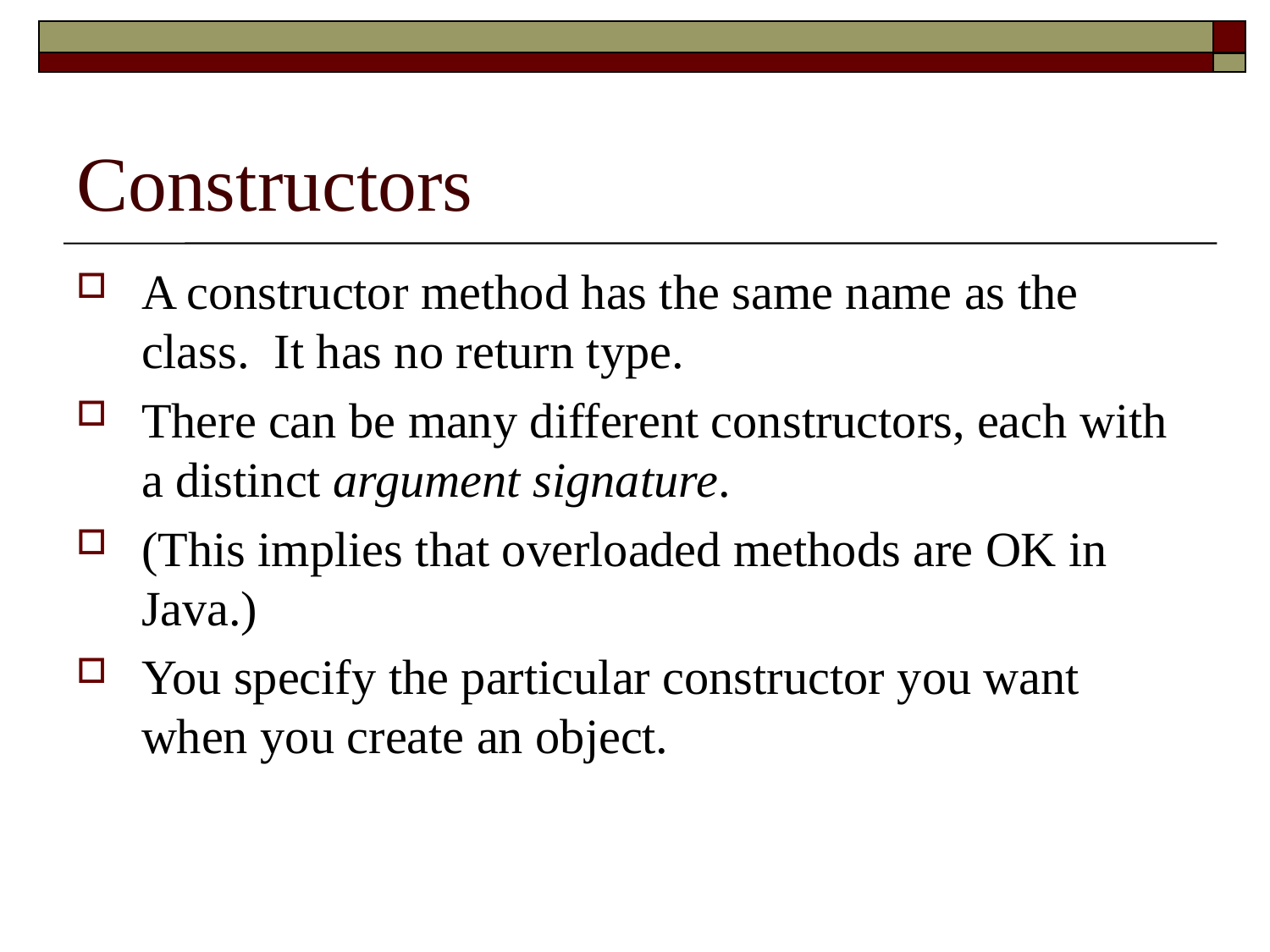

# Constructors
A constructor method has the same name as the class.  It has no return type.
There can be many different constructors, each with a distinct argument signature.
(This implies that overloaded methods are OK in Java.)
You specify the particular constructor you want when you create an object.